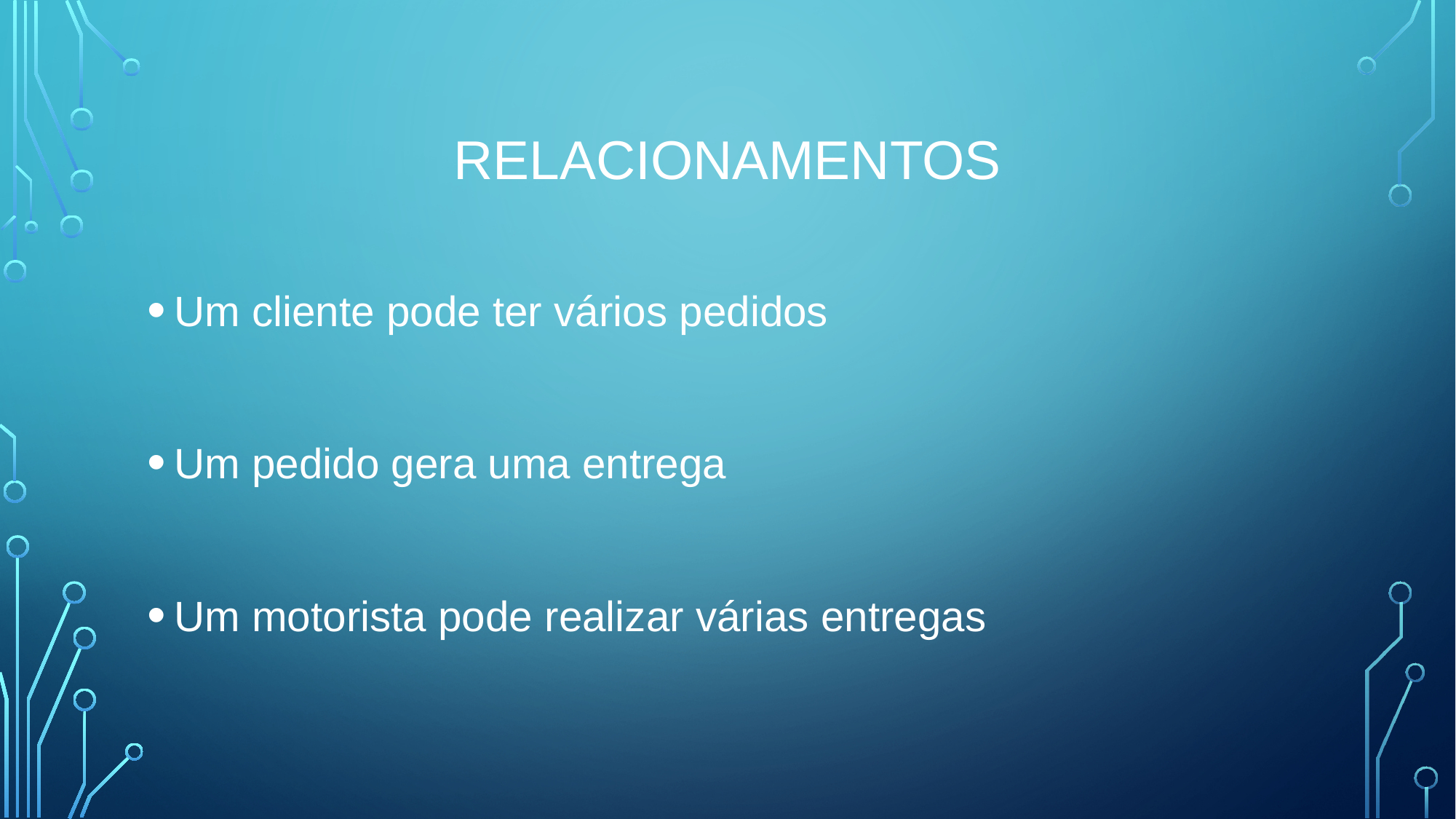

# Relacionamentos
Um cliente pode ter vários pedidos

Um pedido gera uma entrega

Um motorista pode realizar várias entregas